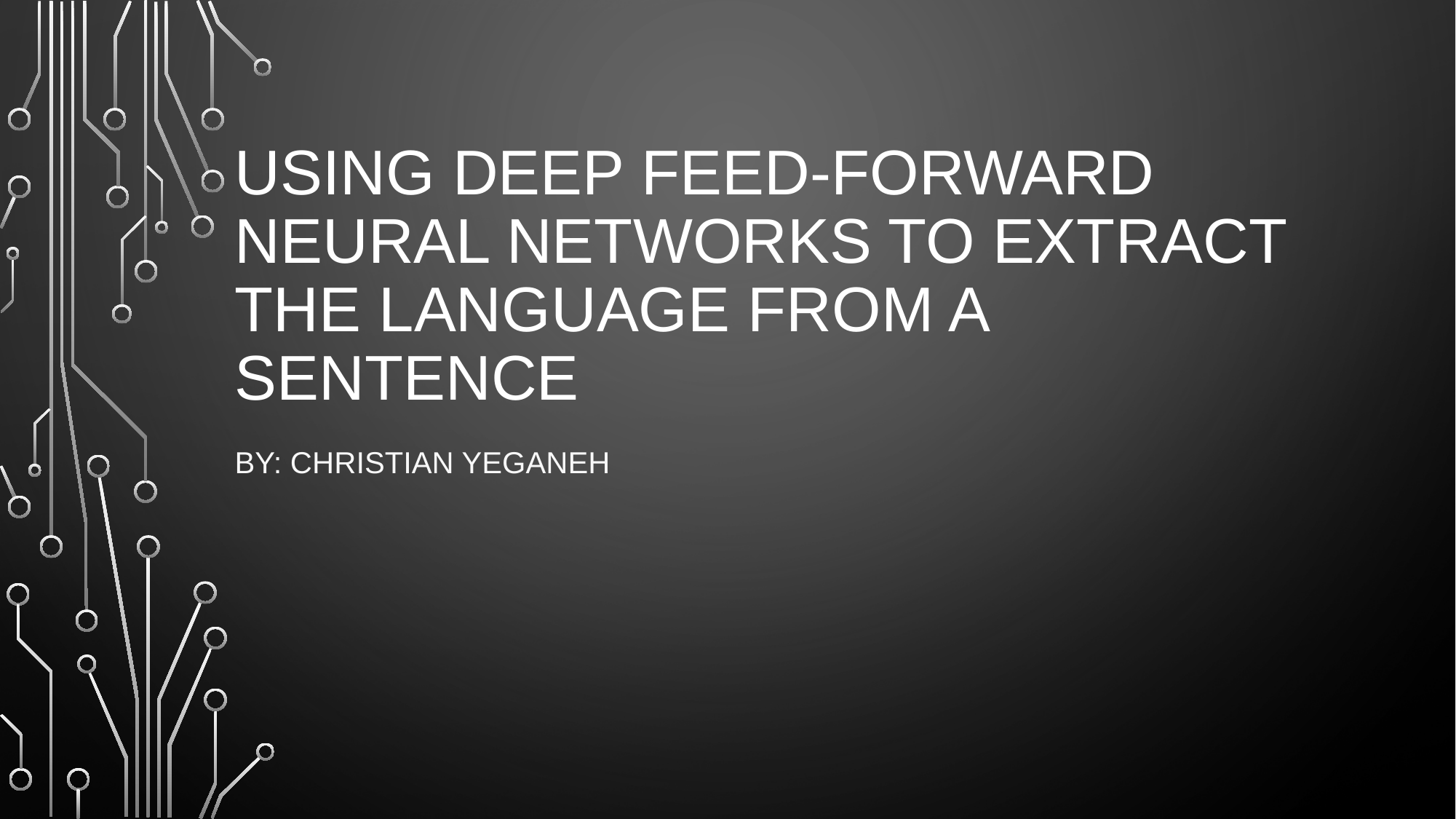

# Using Deep Feed-forward Neural Networks to Extract the language from a Sentence
By: Christian Yeganeh